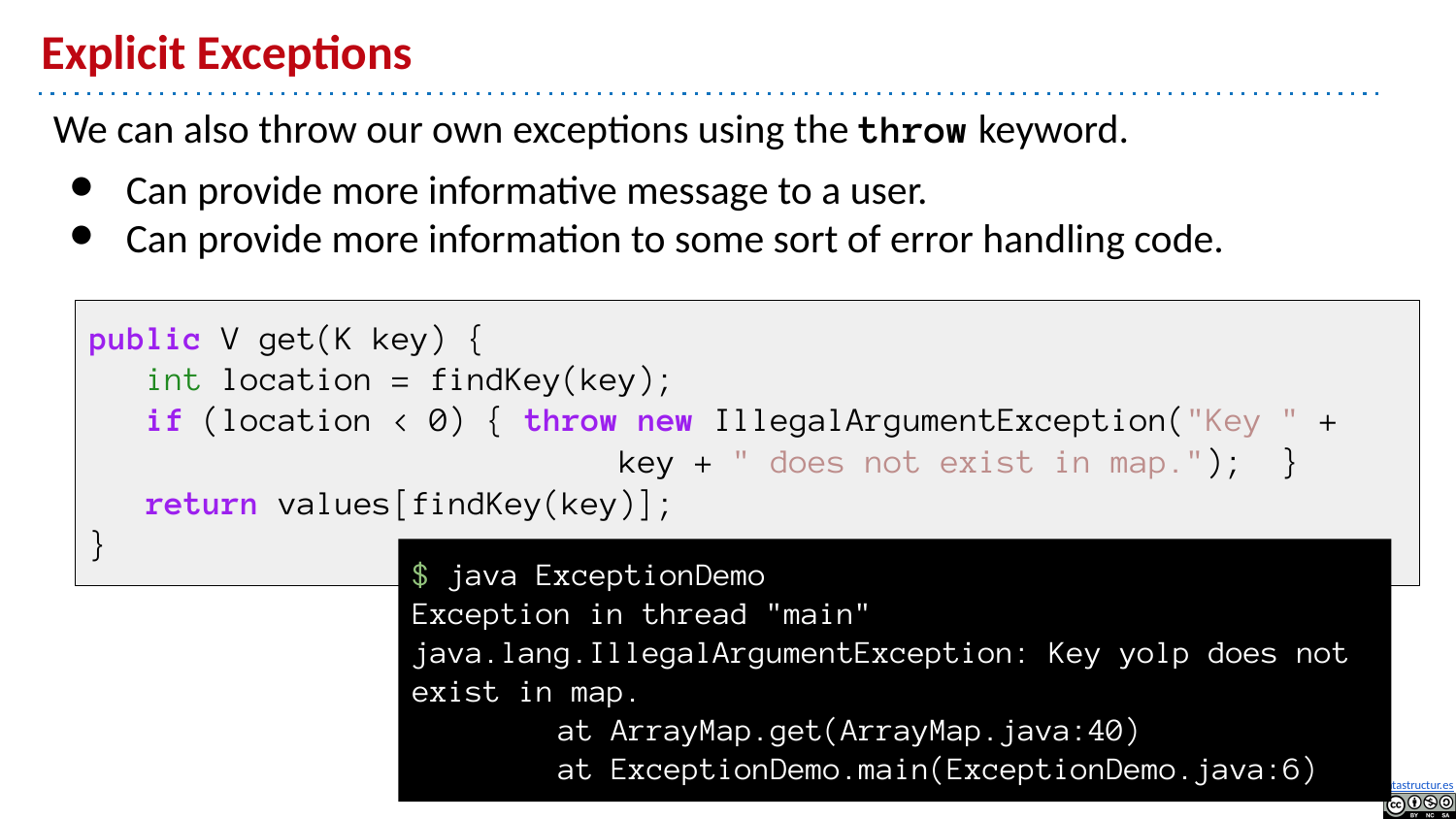

# Explicit Exceptions
We can also throw our own exceptions using the throw keyword.
Can provide more informative message to a user.
Can provide more information to some sort of error handling code.
public V get(K key) {
   int location = findKey(key);
   if (location < 0) { throw new IllegalArgumentException("Key " +
                            key + " does not exist in map.");  }
   return values[findKey(key)];
}
$ java ExceptionDemo
Exception in thread "main" java.lang.IllegalArgumentException: Key yolp does not exist in map.
	at ArrayMap.get(ArrayMap.java:40)
	at ExceptionDemo.main(ExceptionDemo.java:6)